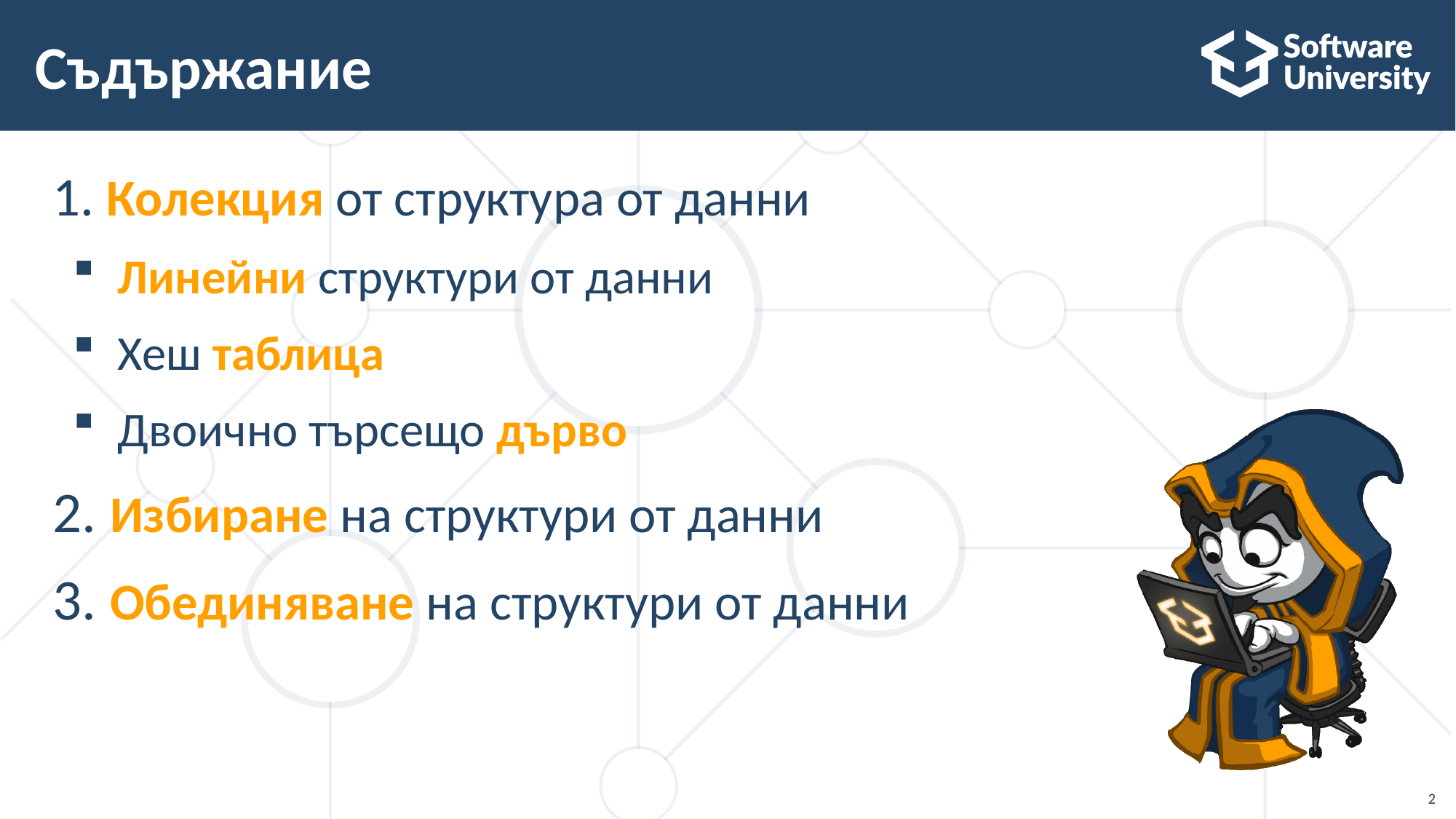

# Съдържание
 Колекция от структура от данни
Линейни структури от данни
Хеш таблица
Двоично търсещо дърво
2. Избиране на структури от данни
3. Обединяване на структури от данни
2